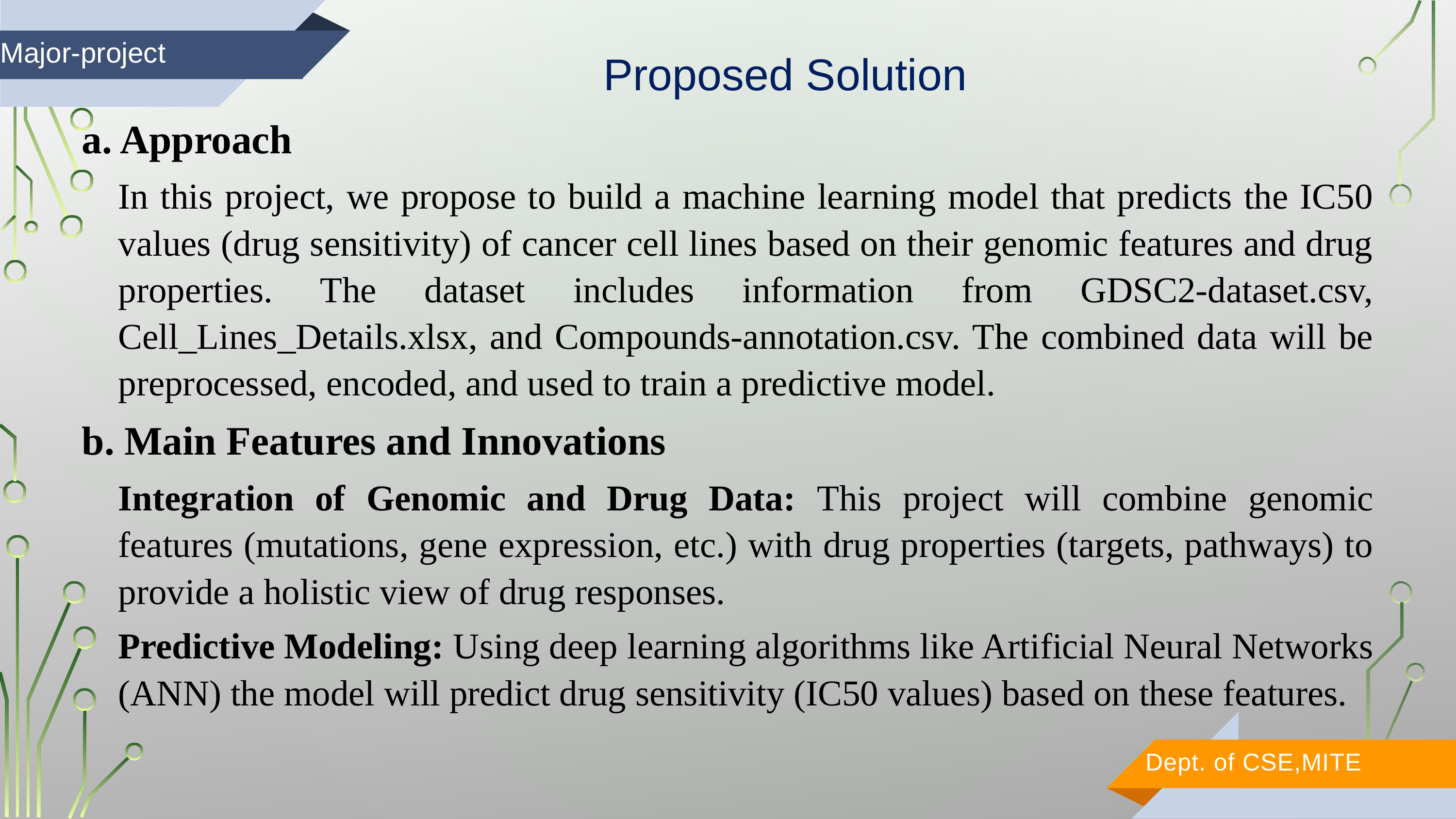

Proposed Solution

Major-project

a. Approach
In this project, we propose to build a machine learning model that predicts the IC50 values (drug sensitivity) of cancer cell lines based on their genomic features and drug properties. The dataset includes information from GDSC2-dataset.csv, Cell_Lines_Details.xlsx, and Compounds-annotation.csv. The combined data will be preprocessed, encoded, and used to train a predictive model.
b. Main Features and Innovations
Integration of Genomic and Drug Data: This project will combine genomic features (mutations, gene expression, etc.) with drug properties (targets, pathways) to provide a holistic view of drug responses.
Predictive Modeling: Using deep learning algorithms like Artificial Neural Networks (ANN) the model will predict drug sensitivity (IC50 values) based on these features.

Dept. of CSE,MITE